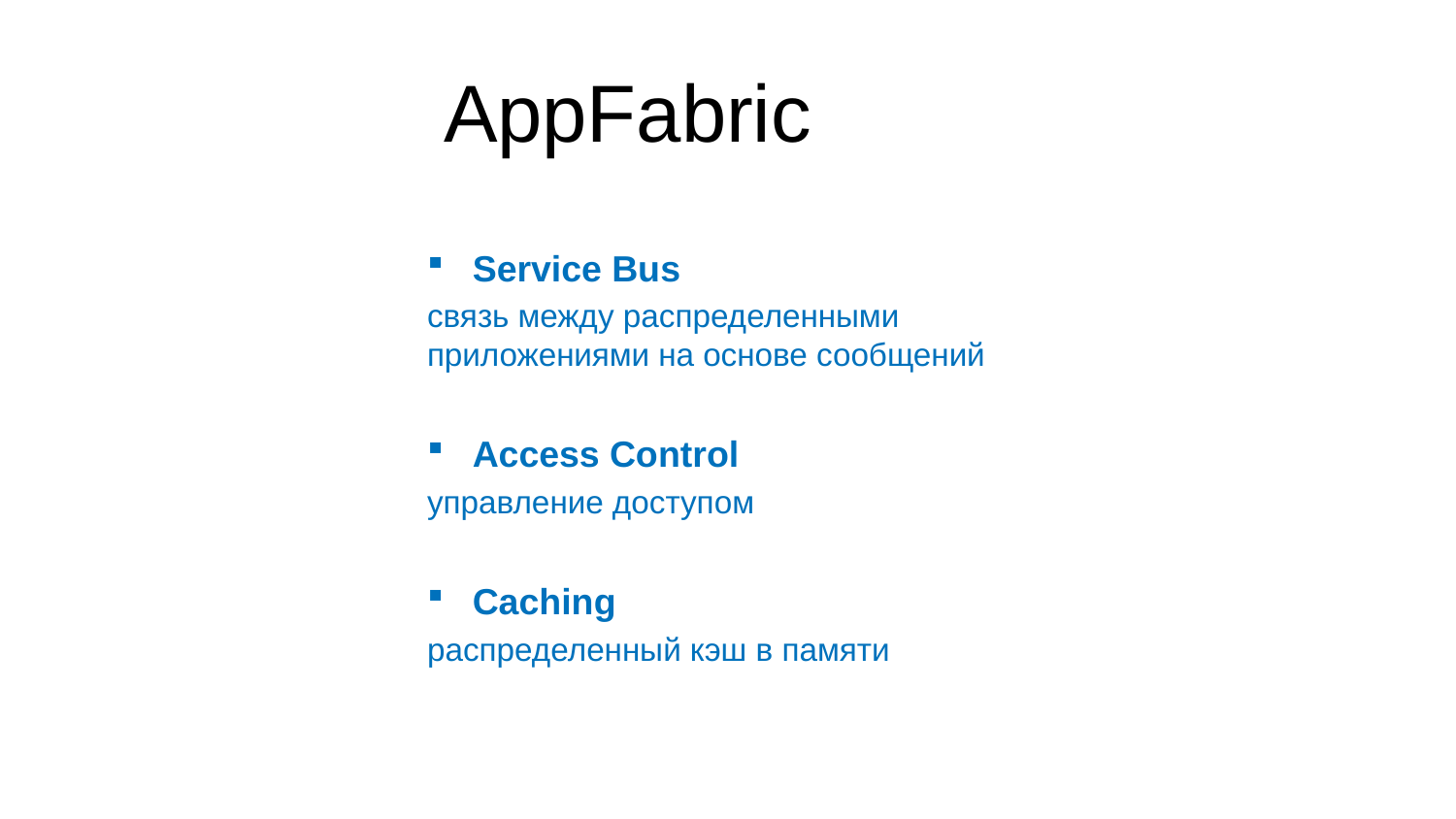

# AppFabric

Service Bus
связь между распределенными приложениями на основе сообщений

Access Control
управление доступом

Caching
распределенный кэш в памяти